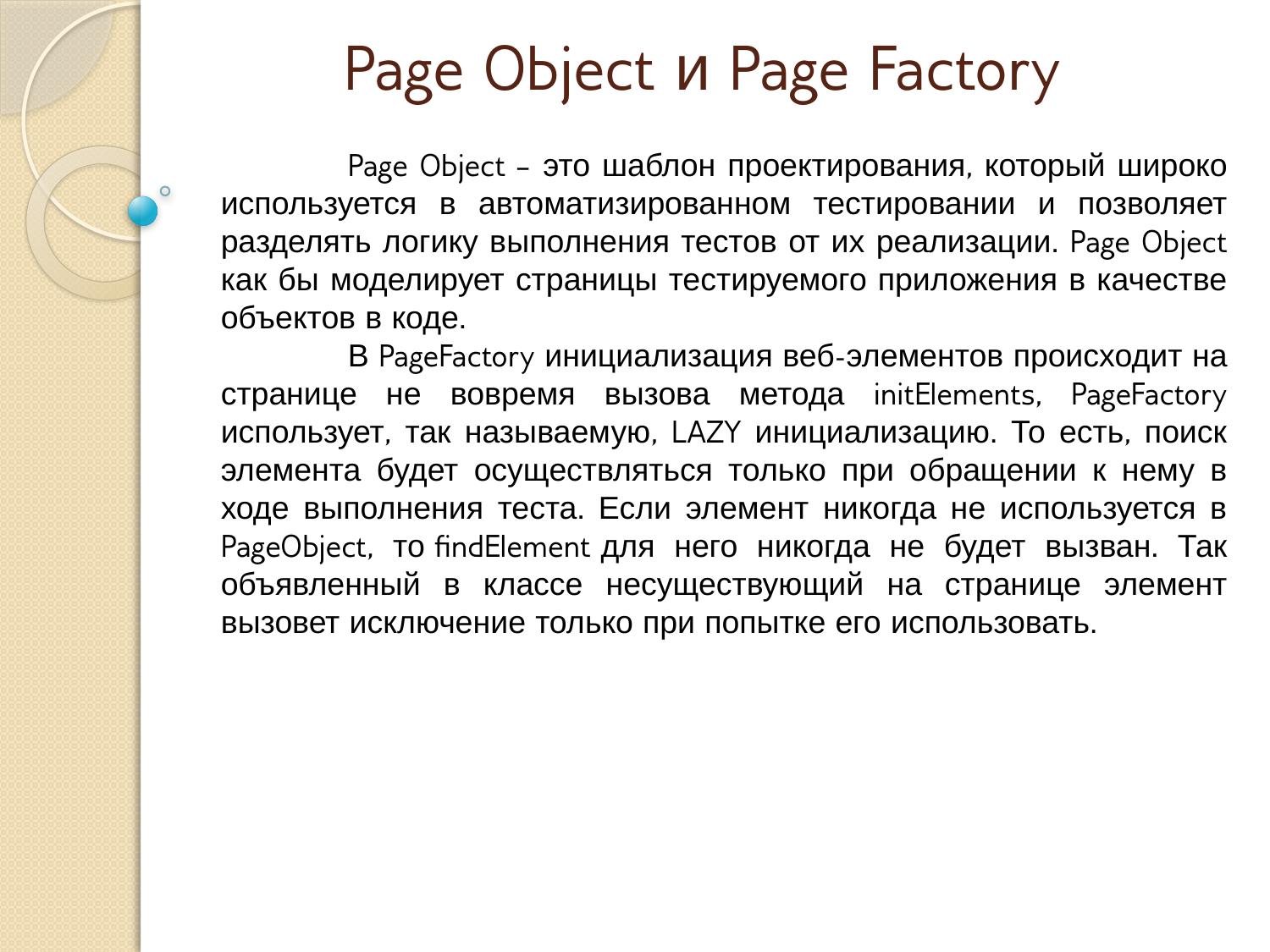

# Page Object и Page Factory
	Page Object – это шаблон проектирования, который широко используется в автоматизированном тестировании и позволяет разделять логику выполнения тестов от их реализации. Page Object как бы моделирует страницы тестируемого приложения в качестве объектов в коде.
	В PageFactory инициализация веб-элементов происходит на странице не вовремя вызова метода initElements, PageFactory использует, так называемую, LAZY инициализацию. То есть, поиск элемента будет осуществляться только при обращении к нему в ходе выполнения теста. Если элемент никогда не используется в PageObject, то findElement для него никогда не будет вызван. Так объявленный в классе несуществующий на странице элемент вызовет исключение только при попытке его использовать.